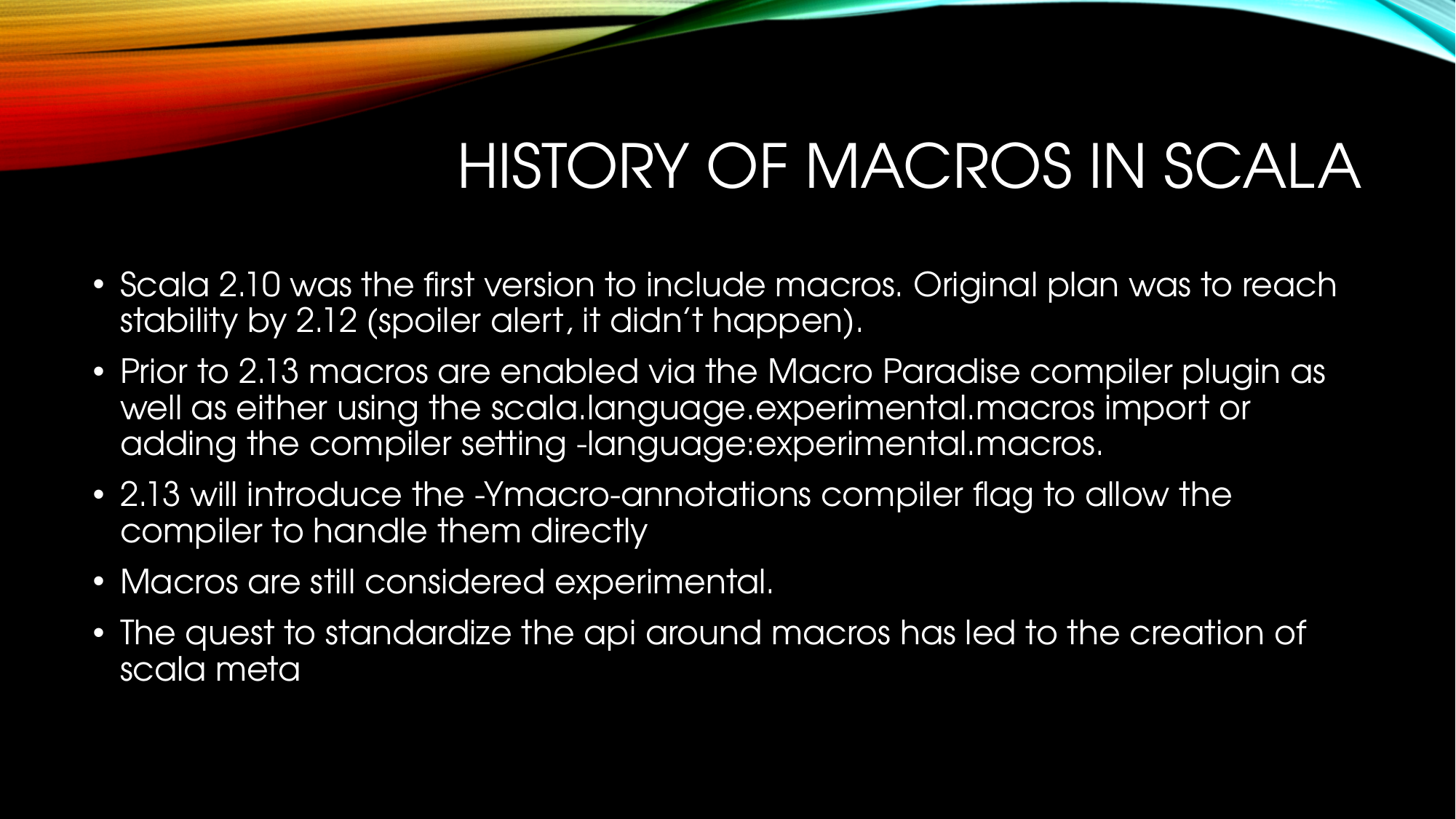

# History of macros in scala
Scala 2.10 was the first version to include macros. Original plan was to reach stability by 2.12 (spoiler alert, it didn’t happen).
Prior to 2.13 macros are enabled via the Macro Paradise compiler plugin as well as either using the scala.language.experimental.macros import or adding the compiler setting -language:experimental.macros.
2.13 will introduce the -Ymacro-annotations compiler flag to allow the compiler to handle them directly
Macros are still considered experimental.
The quest to standardize the api around macros has led to the creation of scala meta